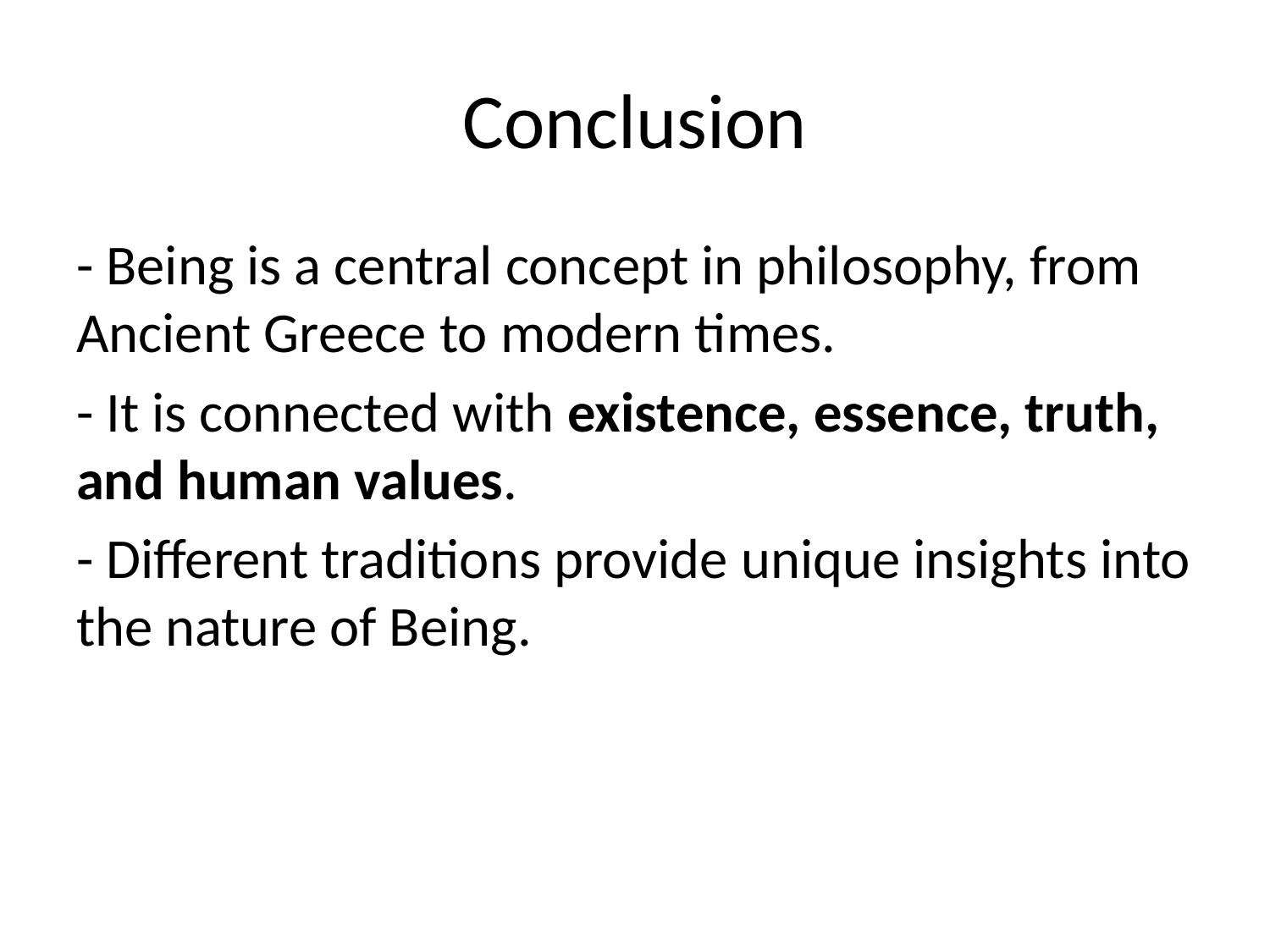

# Conclusion
- Being is a central concept in philosophy, from Ancient Greece to modern times.
- It is connected with existence, essence, truth, and human values.
- Different traditions provide unique insights into the nature of Being.